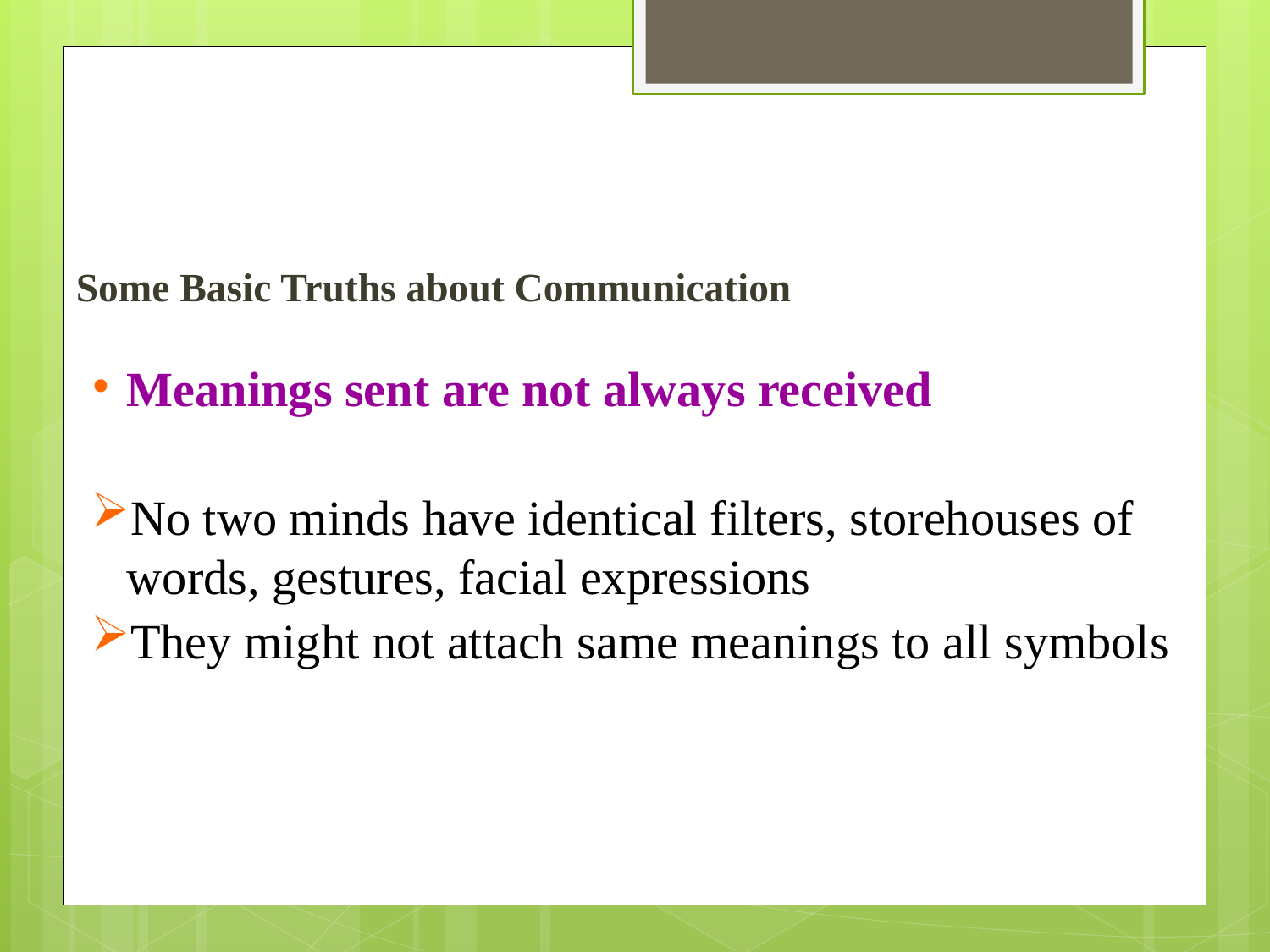

#

Some Basic Truths about Communication

Meanings sent are not always received

No two minds have identical filters, storehouses of words, gestures, facial expressions
They might not attach same meanings to all symbols